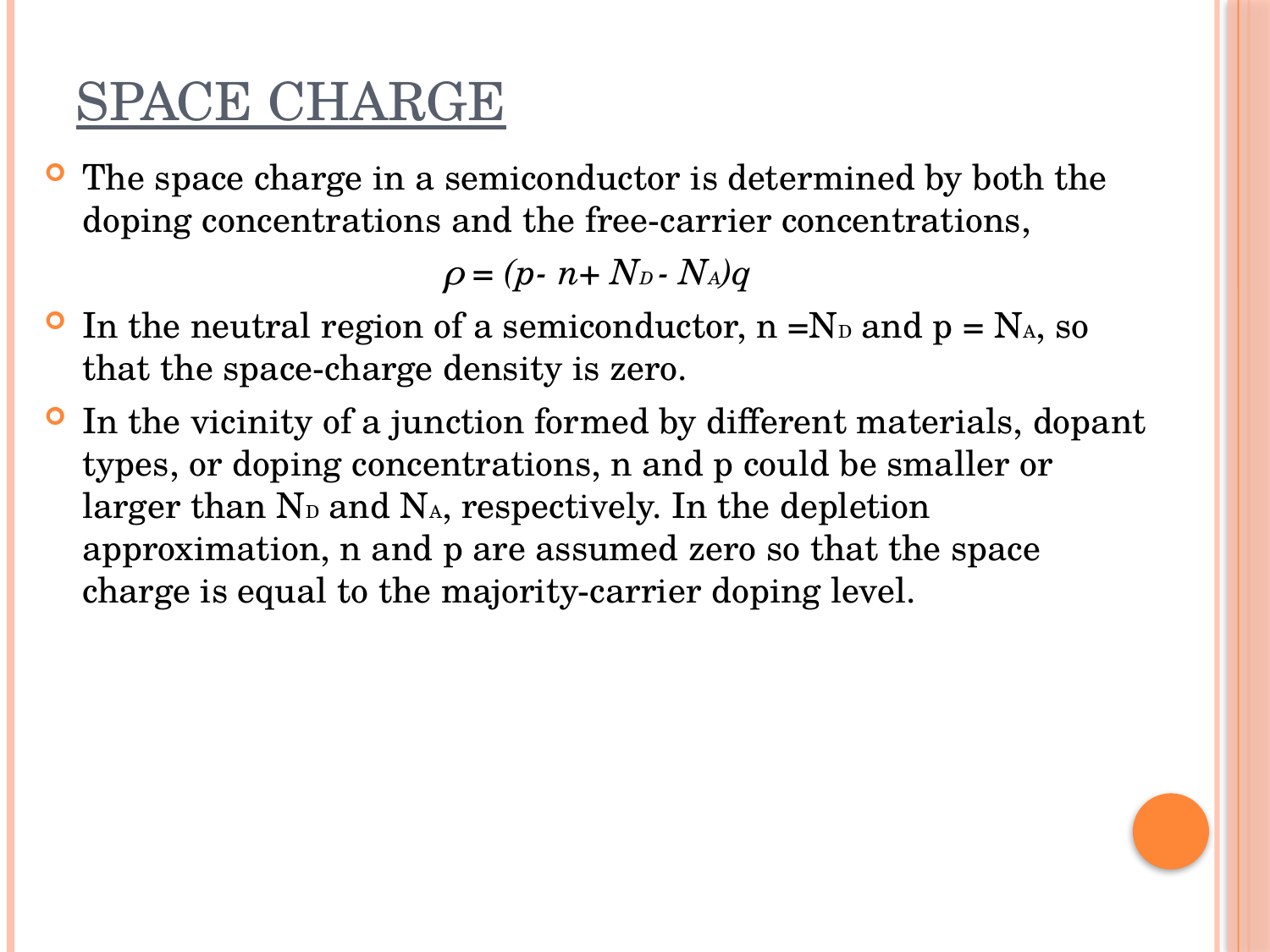

# Space charge
The space charge in a semiconductor is determined by both the doping concentrations and the free-carrier concentrations,
ρ = (p- n+ ND - NA)q
In the neutral region of a semiconductor, n =ND and p = NA, so that the space-charge density is zero.
In the vicinity of a junction formed by different materials, dopant types, or doping concentrations, n and p could be smaller or larger than ND and NA, respectively. In the depletion approximation, n and p are assumed zero so that the space charge is equal to the majority-carrier doping level.